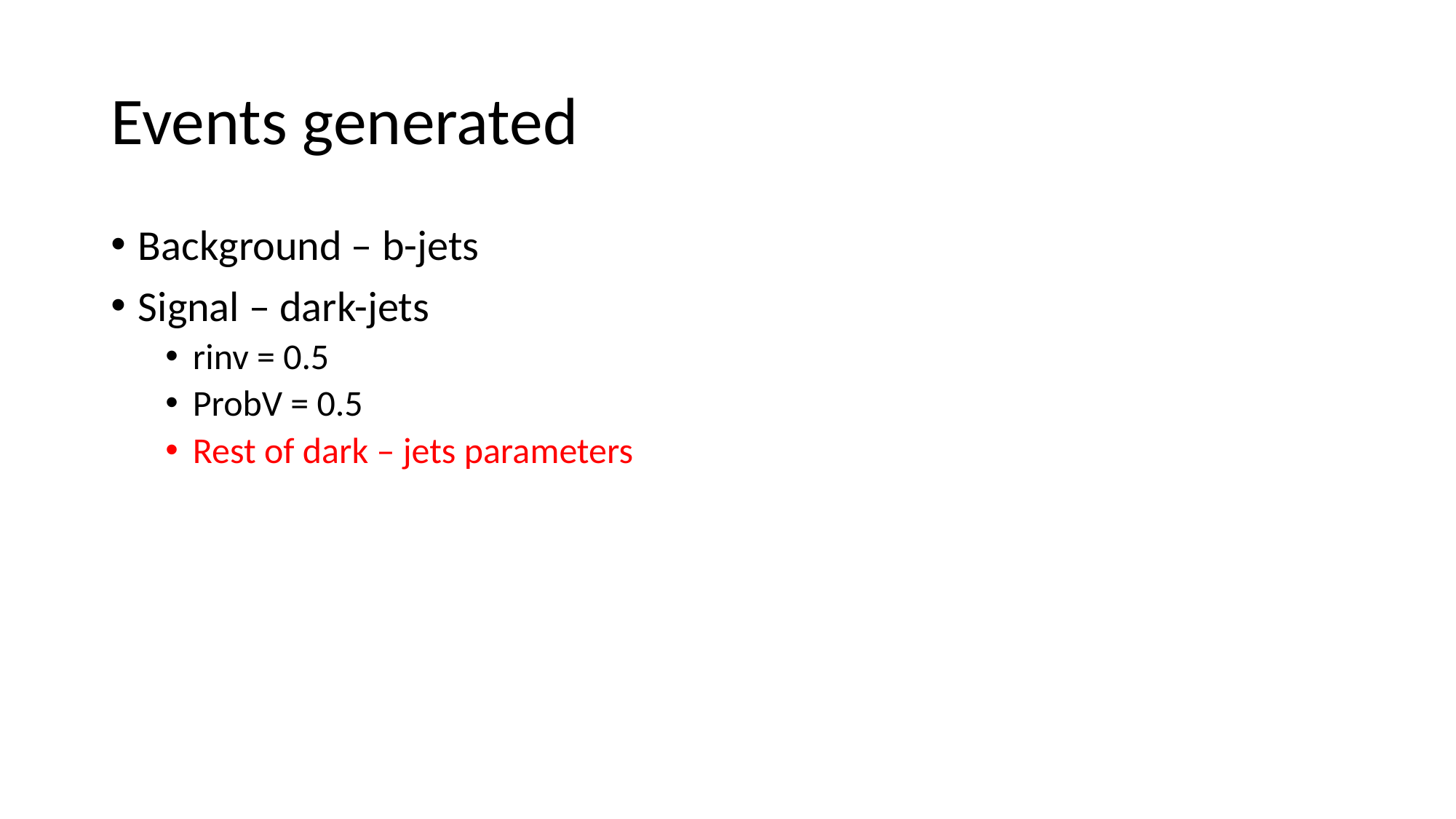

# Events generated
Background – b-jets
Signal – dark-jets
rinv = 0.5
ProbV = 0.5
Rest of dark – jets parameters